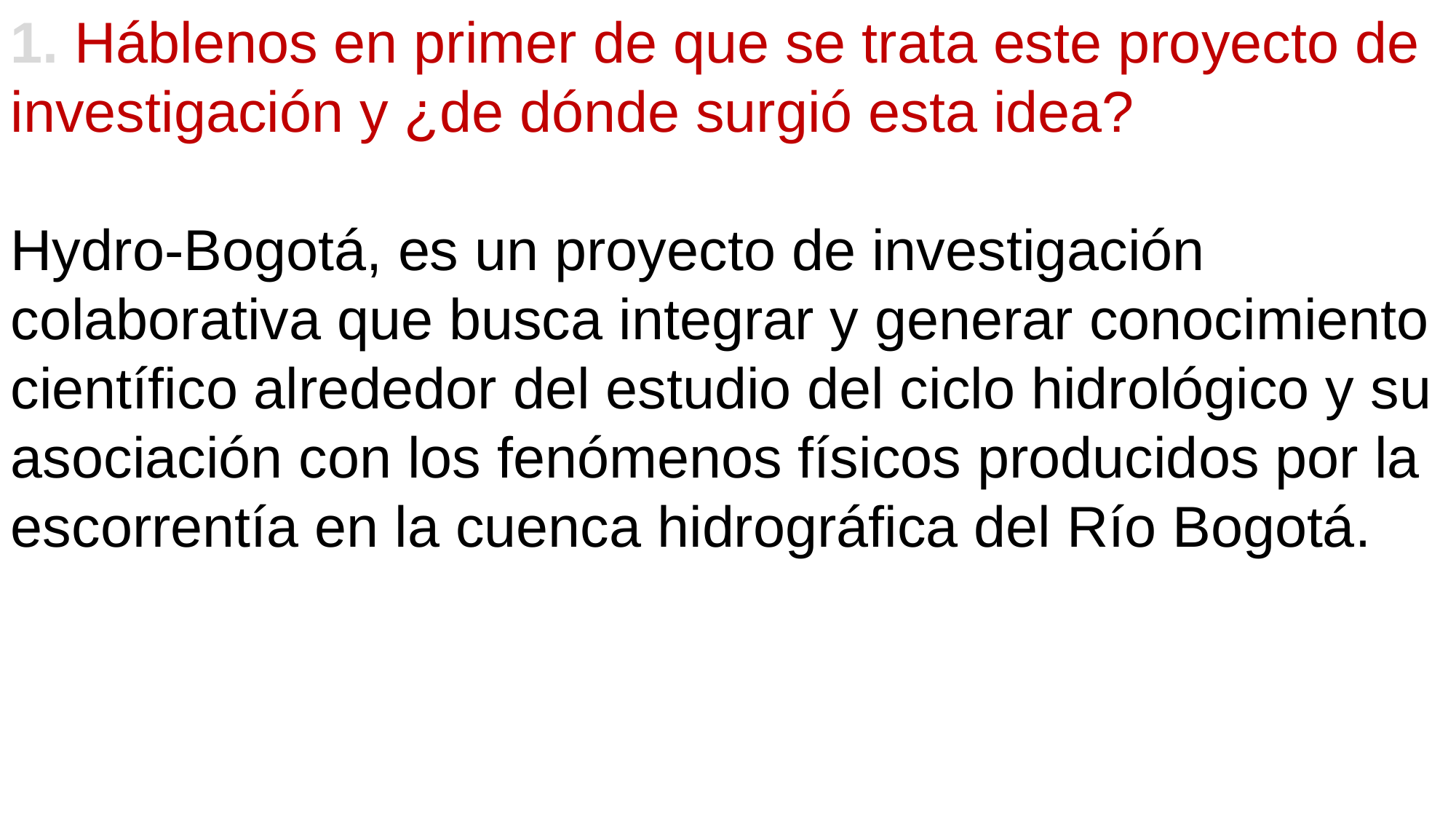

1. Háblenos en primer de que se trata este proyecto de investigación y ¿de dónde surgió esta idea?

Hydro-Bogotá, es un proyecto de investigación colaborativa que busca integrar y generar conocimiento científico alrededor del estudio del ciclo hidrológico y su asociación con los fenómenos físicos producidos por la escorrentía en la cuenca hidrográfica del Río Bogotá.